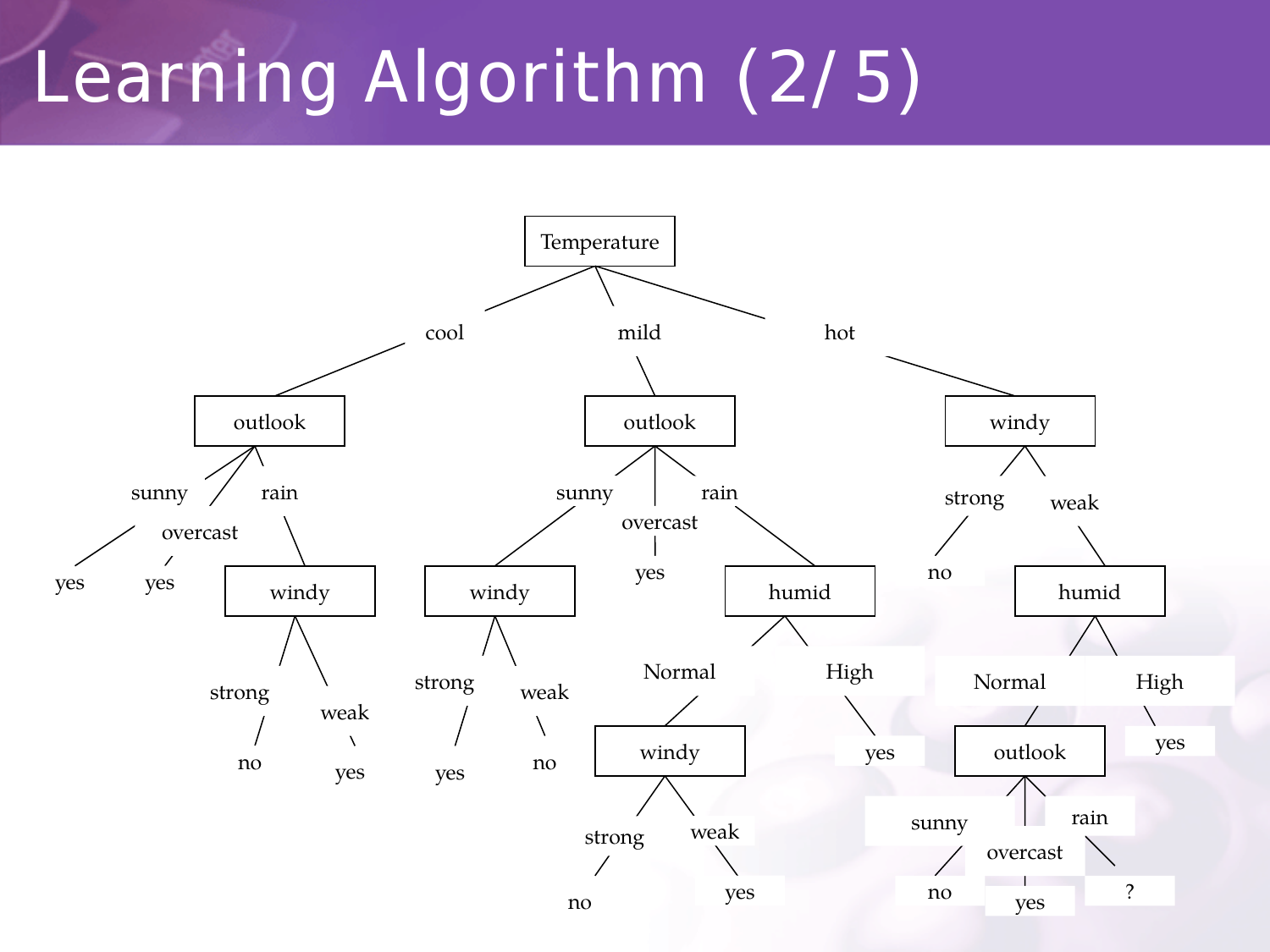

# Learning Algorithm (2/5)
Temperature

cool
mild
hot
outlook
outlook
windy

rain
sunny
sunny
rain
strong
weak
overcast
overcast
yes
no
yes
yes
windy
windy
humid
humid

Normal
High
strong
Normal
High
strong
weak
weak
windy
outlook
yes
yes
no
no
yes
yes

sunny
rain
weak
strong
overcast
yes
no
?
no
yes